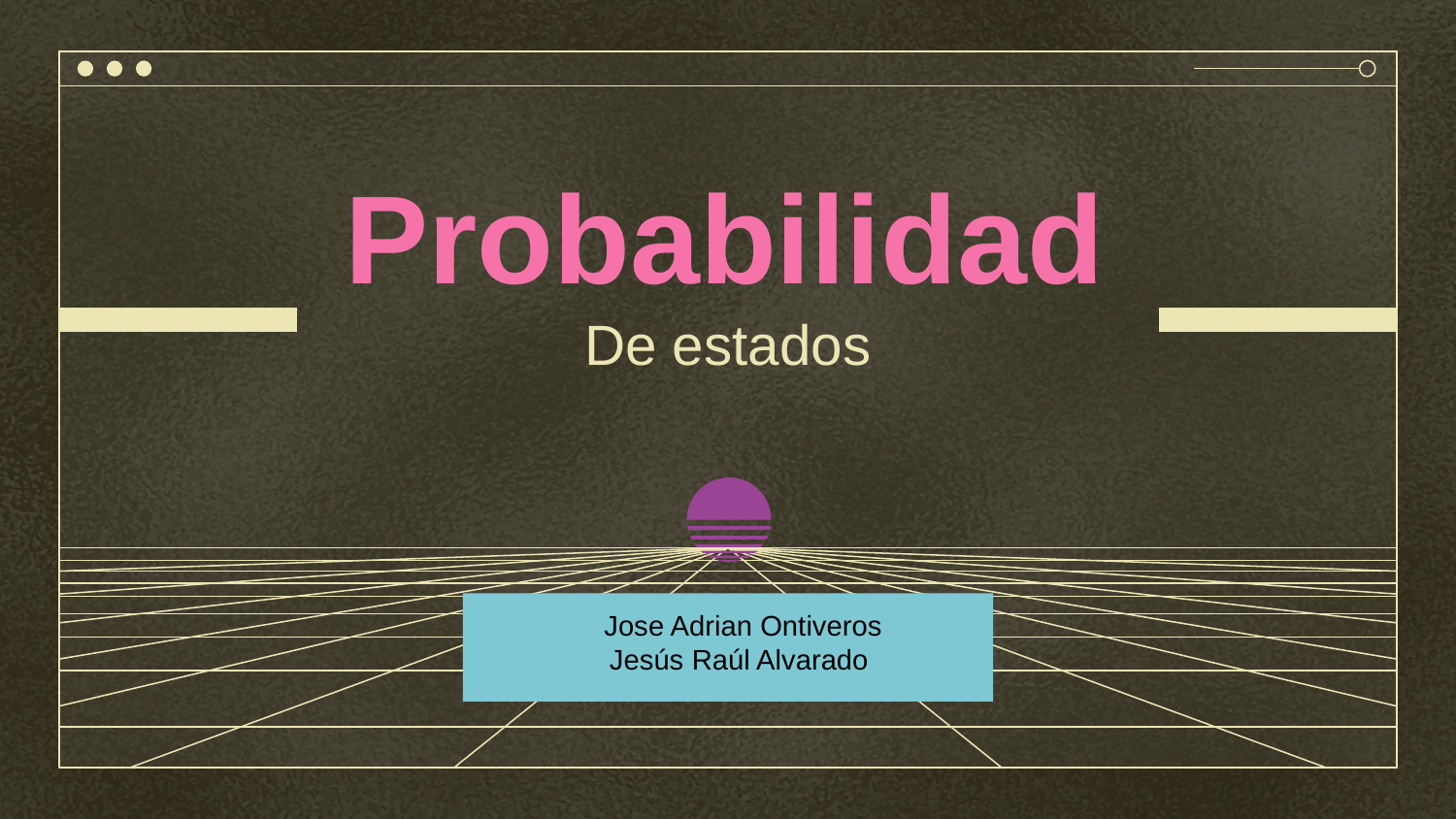

# Probabilidad De estados
 Jose Adrian Ontiveros
Jesús Raúl Alvarado